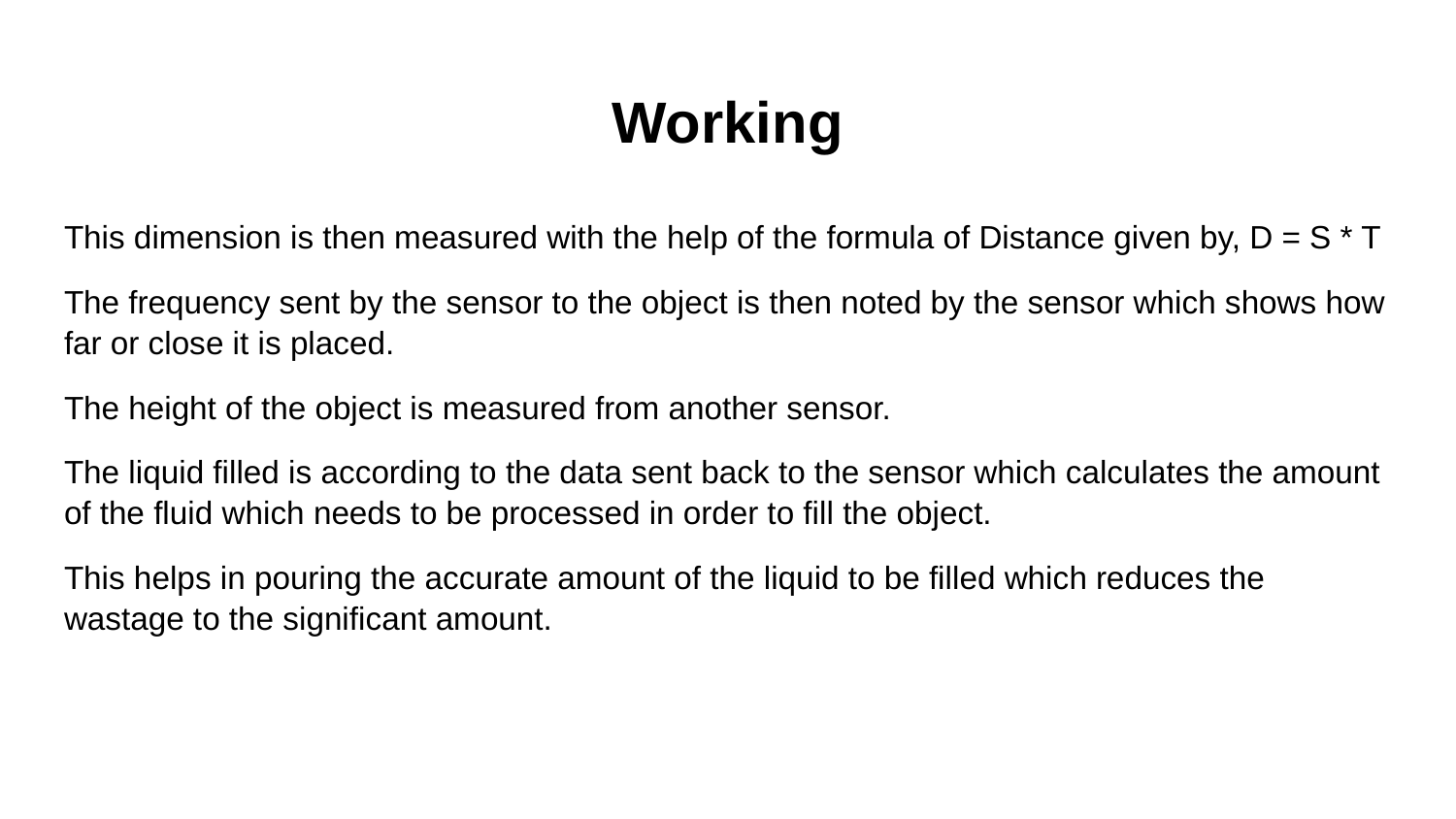

# Working

This dimension is then measured with the help of the formula of Distance given by, D = S * T
The frequency sent by the sensor to the object is then noted by the sensor which shows how far or close it is placed.
The height of the object is measured from another sensor.
The liquid filled is according to the data sent back to the sensor which calculates the amount of the fluid which needs to be processed in order to fill the object.
This helps in pouring the accurate amount of the liquid to be filled which reduces the wastage to the significant amount.